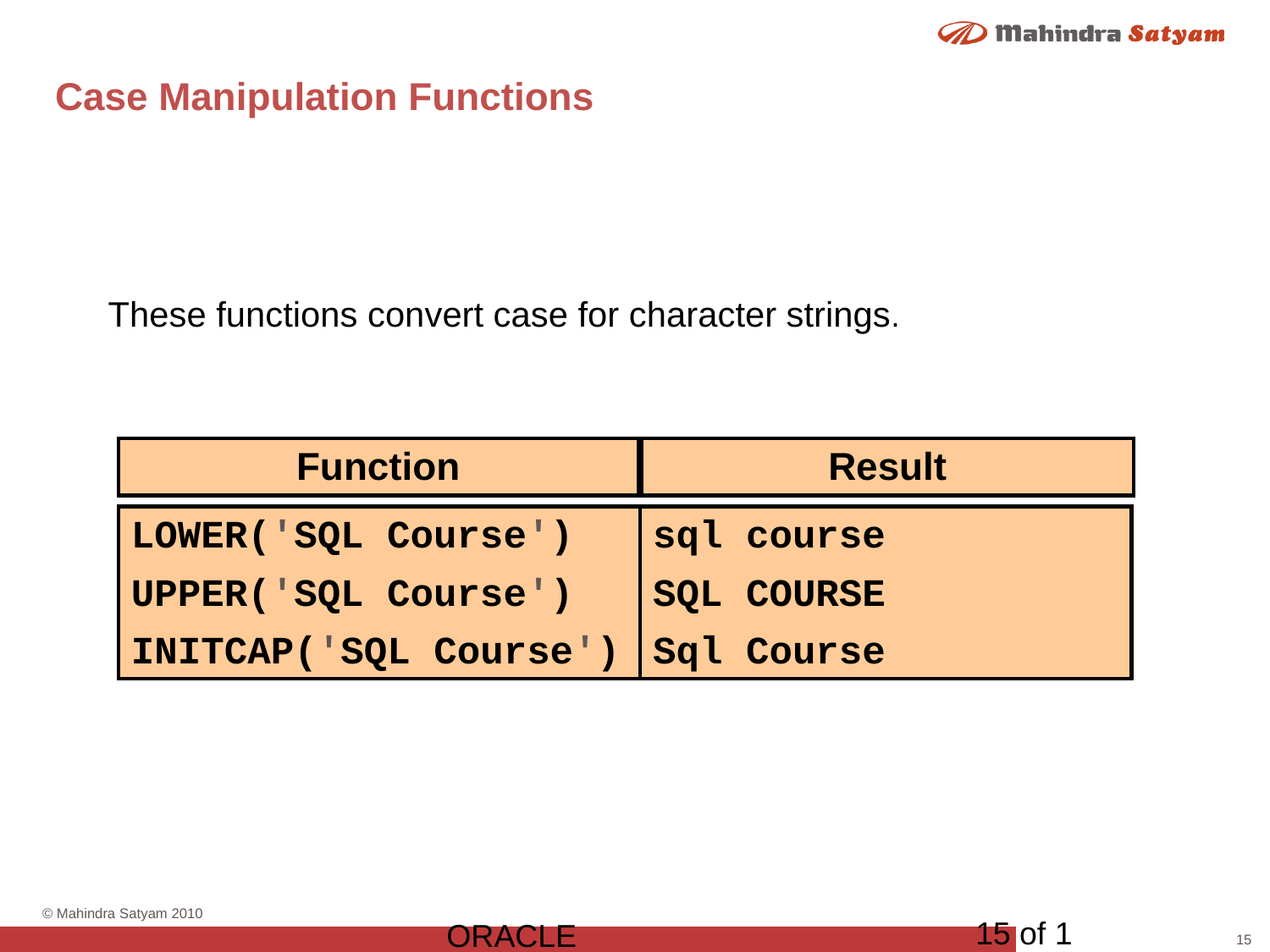

# Case Manipulation Functions
These functions convert case for character strings.

Function
Result
LOWER('SQL Course')
UPPER('SQL Course')
INITCAP('SQL Course')
sql course
SQL COURSE
Sql Course
15 of 1
ORACLE